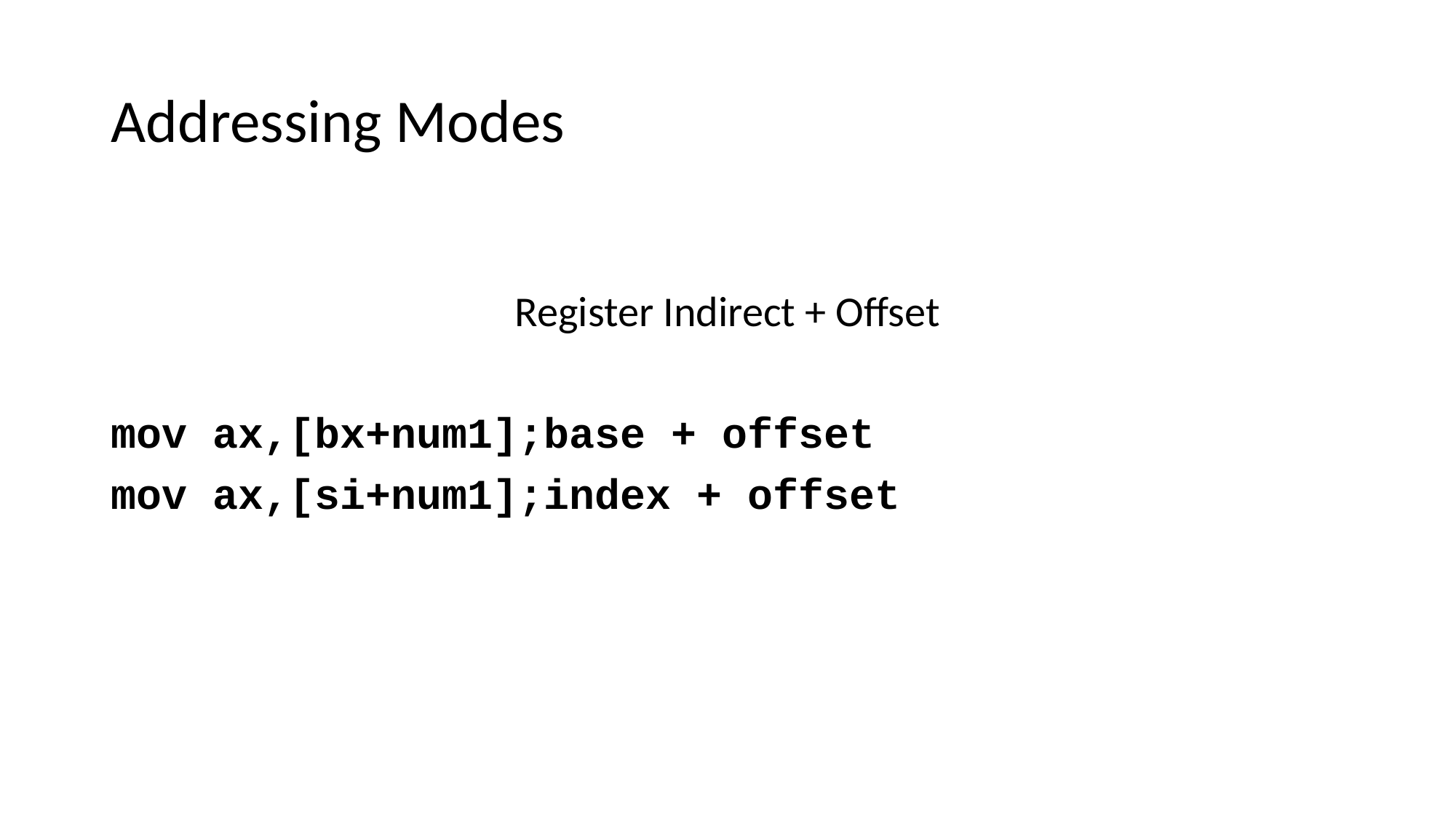

# Addressing Modes

Register Indirect + Offset

mov ax,[bx+num1];base + offset
mov ax,[si+num1];index + offset